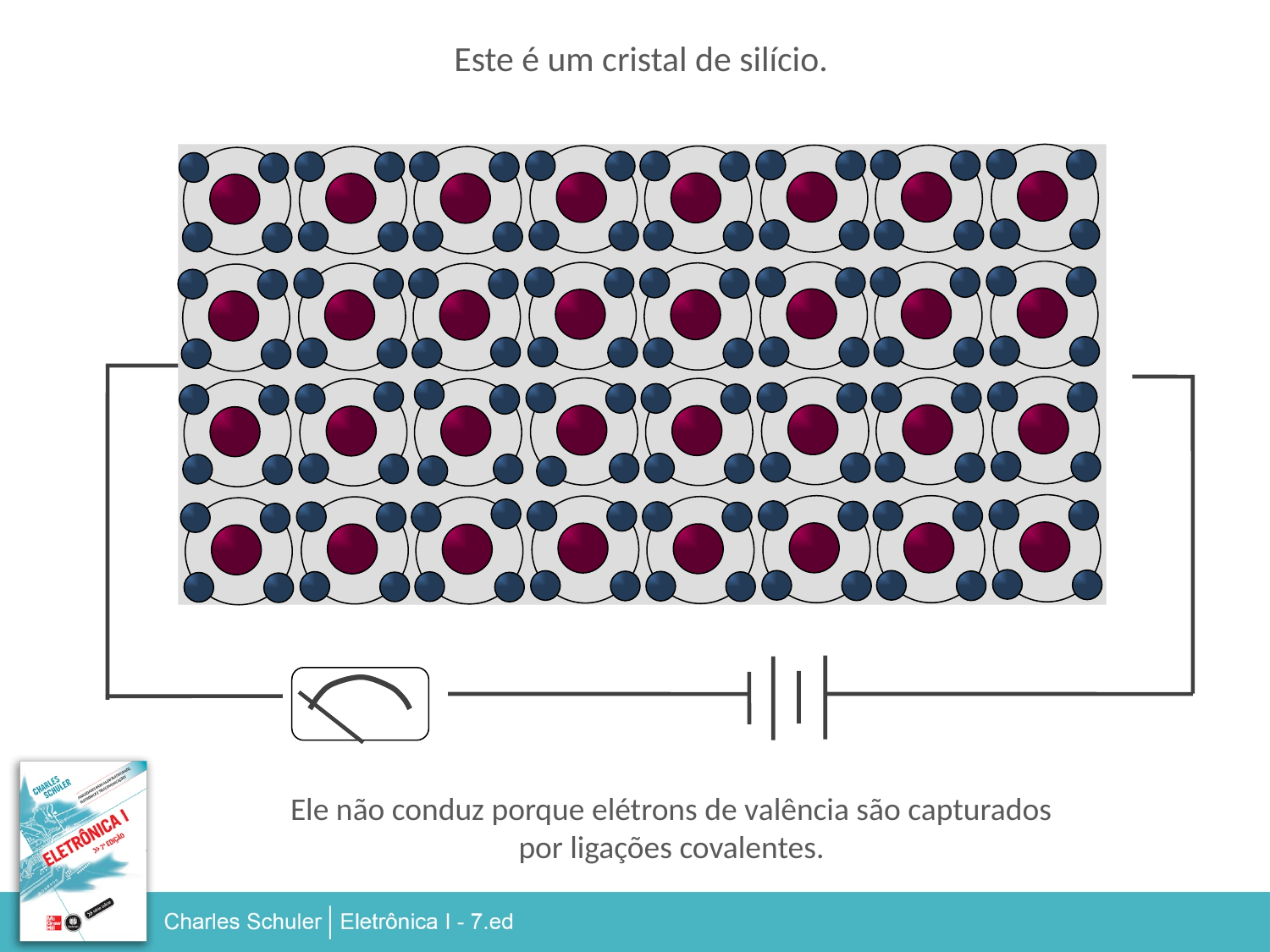

Este é um cristal de silício.

Ele não conduz porque elétrons de valência são capturados por ligações covalentes.